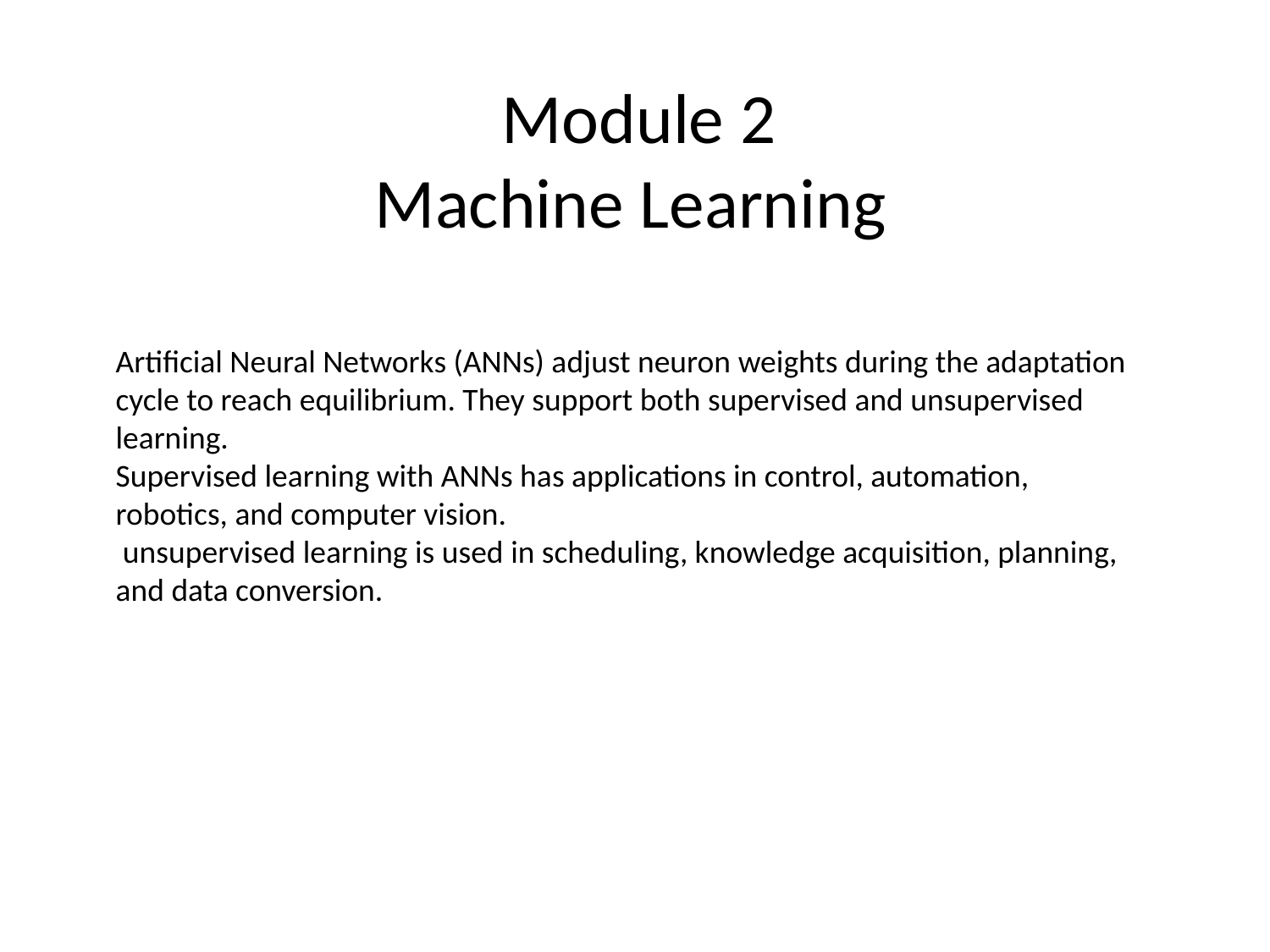

Module 2
Machine Learning
Artificial Neural Networks (ANNs) adjust neuron weights during the adaptation cycle to reach equilibrium. They support both supervised and unsupervised learning.
Supervised learning with ANNs has applications in control, automation, robotics, and computer vision.
 unsupervised learning is used in scheduling, knowledge acquisition, planning, and data conversion.